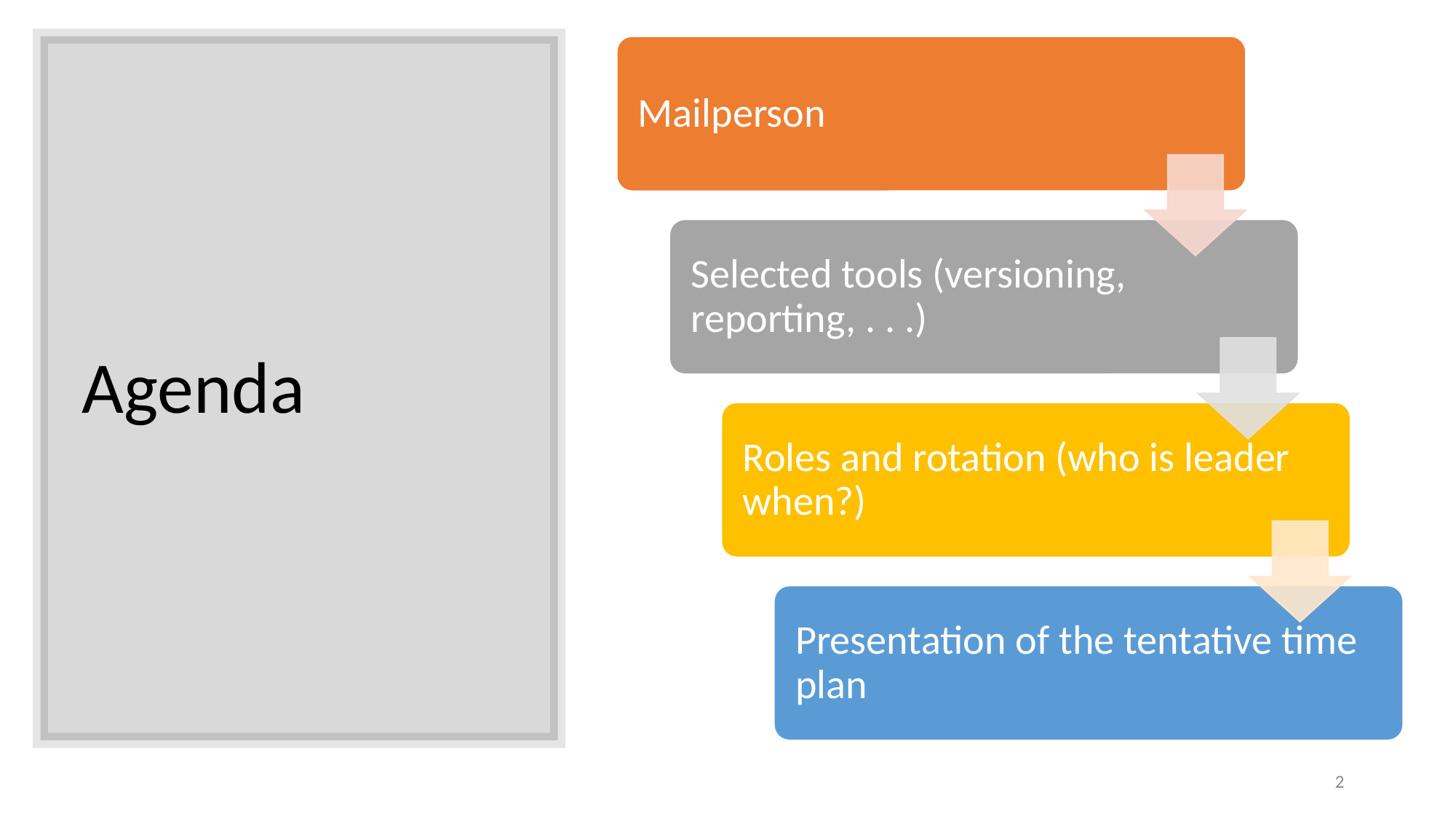

Mailperson
Selected tools (versioning, reporting, . . .)
Roles and rotation (who is leader when?)
Presentation of the tentative time plan

# Agenda
2